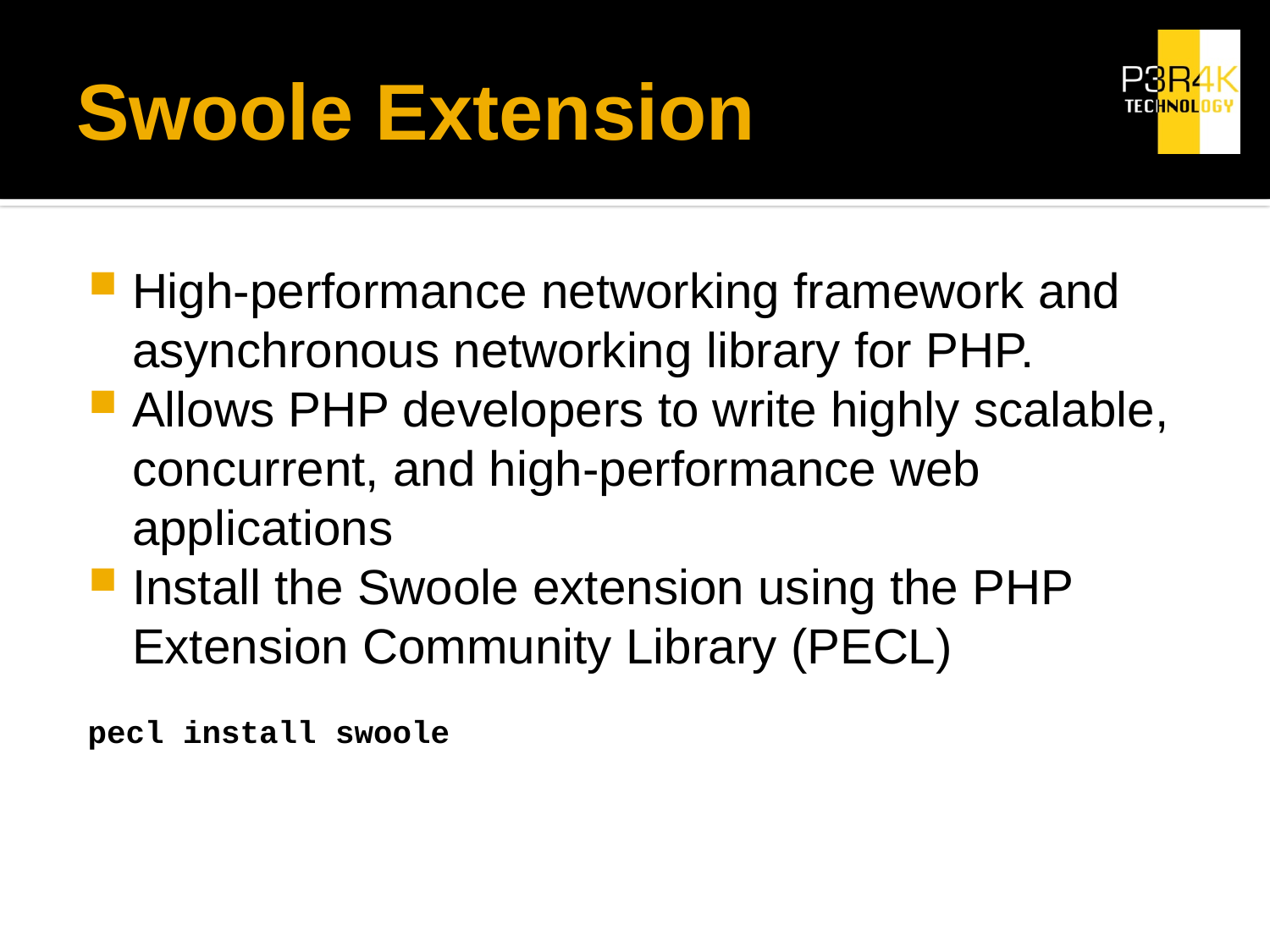

# Swoole Extension
High-performance networking framework and asynchronous networking library for PHP.
Allows PHP developers to write highly scalable, concurrent, and high-performance web applications
Install the Swoole extension using the PHP Extension Community Library (PECL)

pecl install swoole